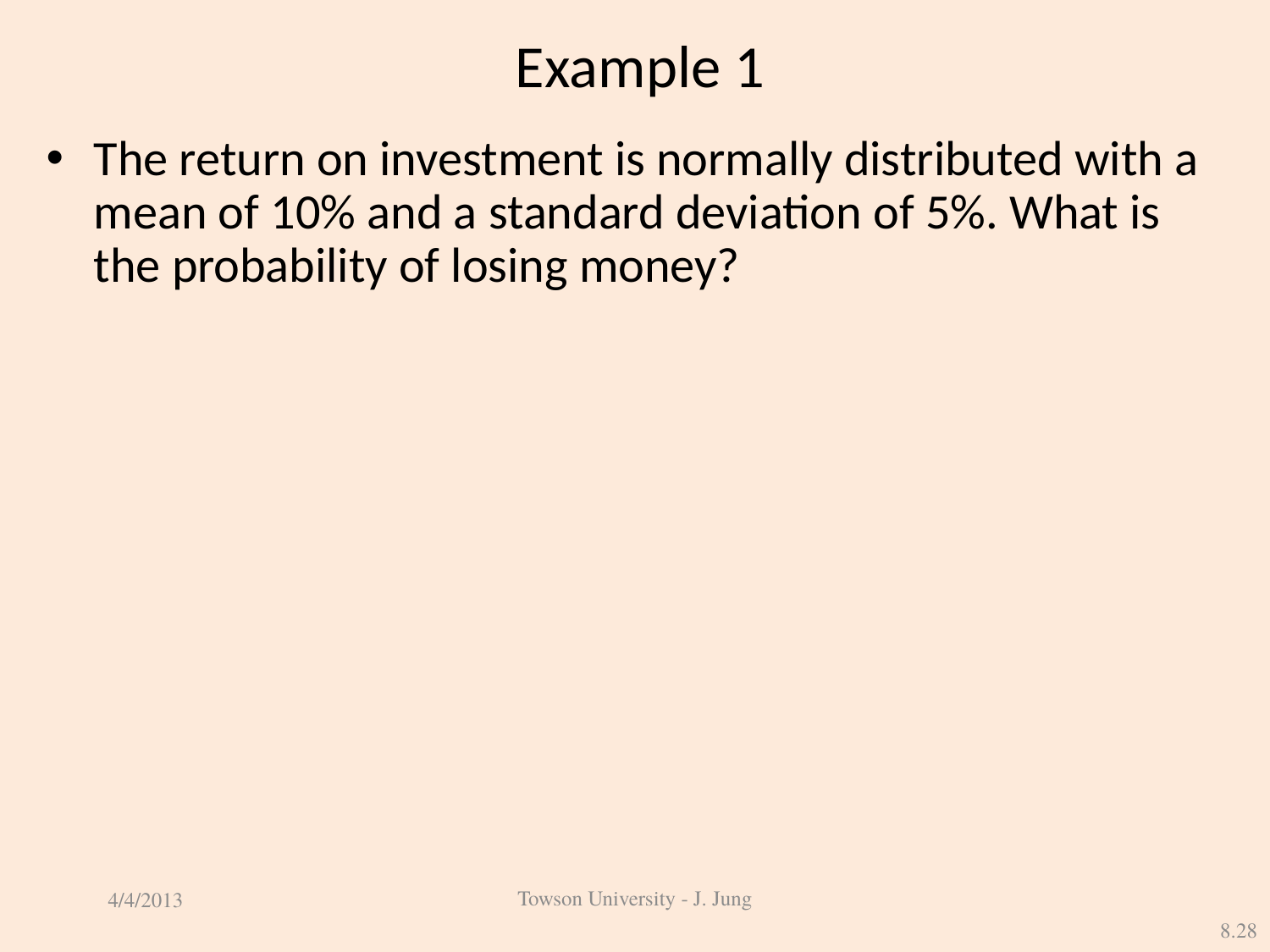

# Example 1
The return on investment is normally distributed with a mean of 10% and a standard deviation of 5%. What is the probability of losing money?
4/4/2013
Towson University - J. Jung
8.28